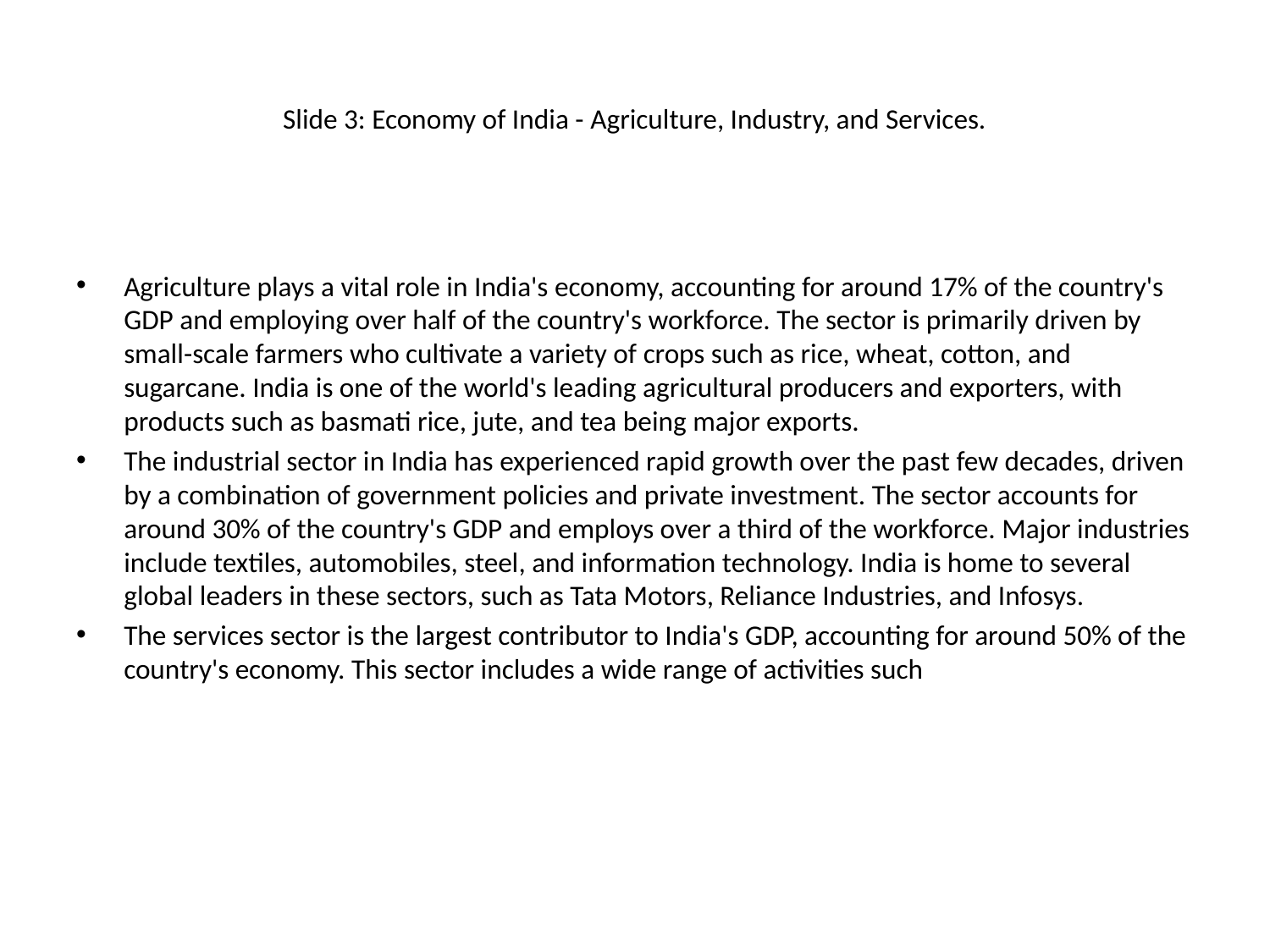

# Slide 3: Economy of India - Agriculture, Industry, and Services.

Agriculture plays a vital role in India's economy, accounting for around 17% of the country's GDP and employing over half of the country's workforce. The sector is primarily driven by small-scale farmers who cultivate a variety of crops such as rice, wheat, cotton, and sugarcane. India is one of the world's leading agricultural producers and exporters, with products such as basmati rice, jute, and tea being major exports.
The industrial sector in India has experienced rapid growth over the past few decades, driven by a combination of government policies and private investment. The sector accounts for around 30% of the country's GDP and employs over a third of the workforce. Major industries include textiles, automobiles, steel, and information technology. India is home to several global leaders in these sectors, such as Tata Motors, Reliance Industries, and Infosys.
The services sector is the largest contributor to India's GDP, accounting for around 50% of the country's economy. This sector includes a wide range of activities such